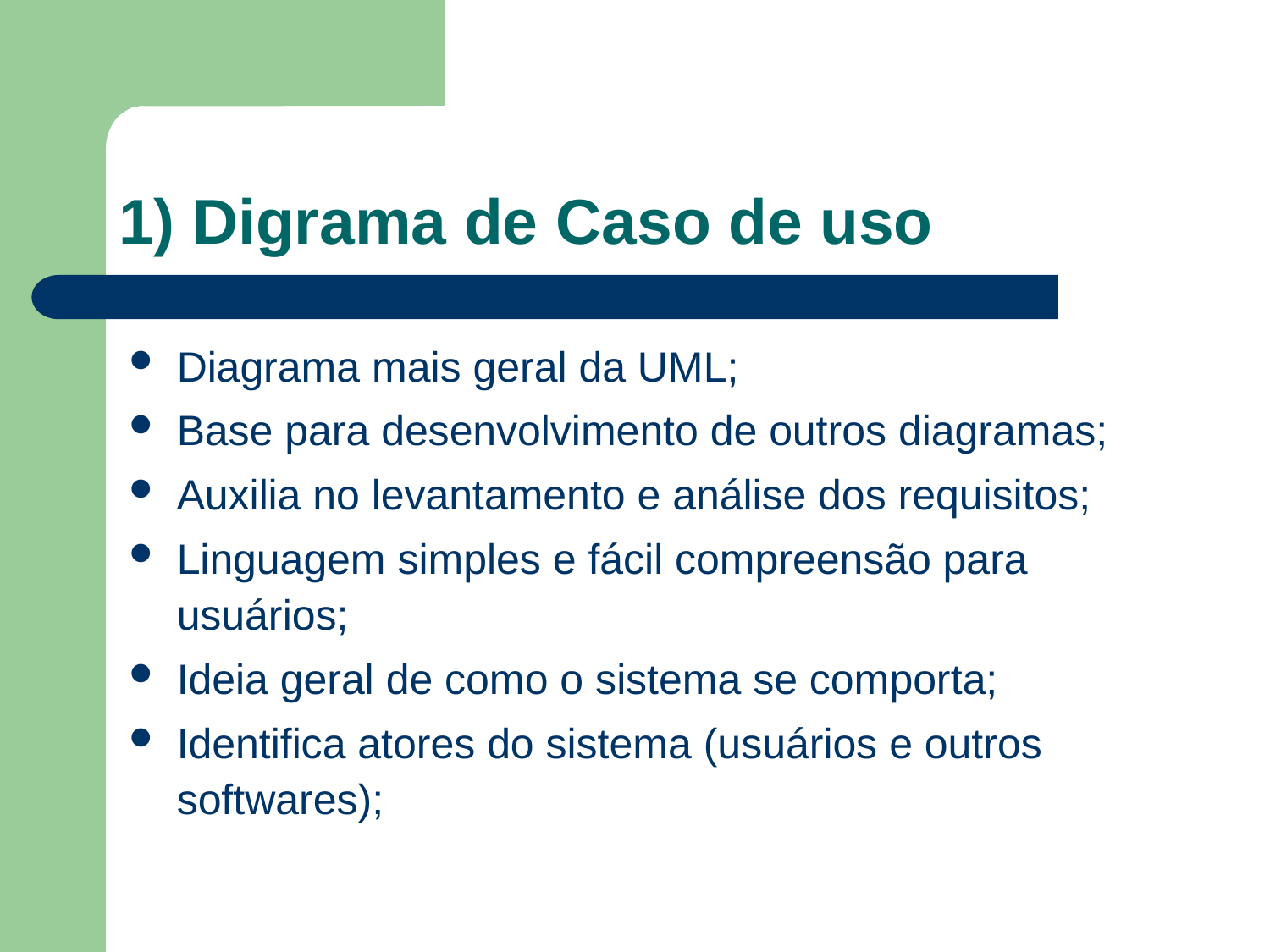

# 1) Digrama de Caso de uso
Diagrama mais geral da UML;
Base para desenvolvimento de outros diagramas;
Auxilia no levantamento e análise dos requisitos;
Linguagem simples e fácil compreensão para usuários;
Ideia geral de como o sistema se comporta;
Identifica atores do sistema (usuários e outros softwares);